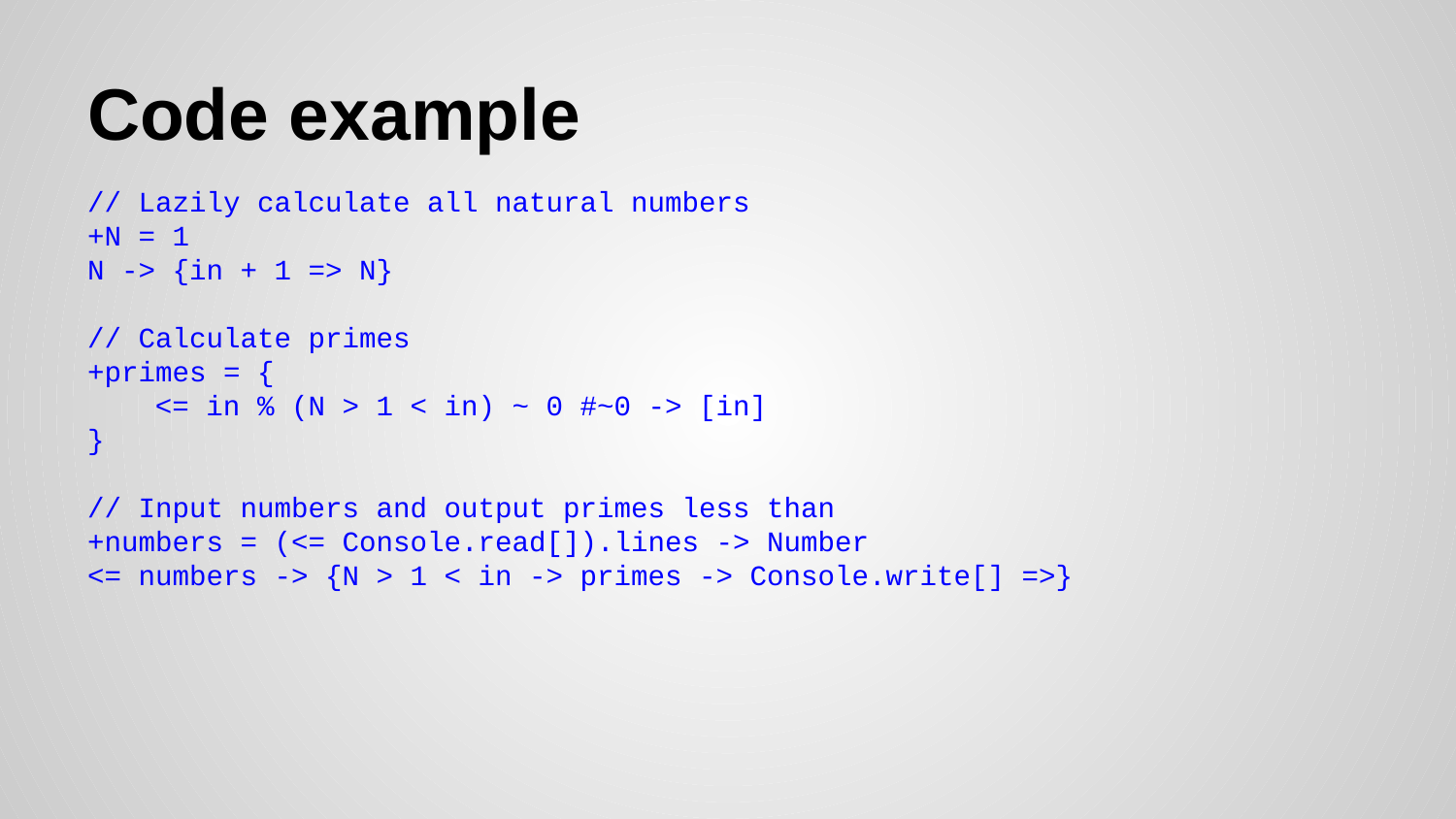

# Code example
// Lazily calculate all natural numbers
+N = 1
N -> {in + 1 => N}

// Calculate primes
+primes = {
    <= in % (N > 1 < in) ~ 0 #~0 -> [in]
}

// Input numbers and output primes less than
+numbers = (<= Console.read[]).lines -> Number
<= numbers -> {N > 1 < in -> primes -> Console.write[] =>}